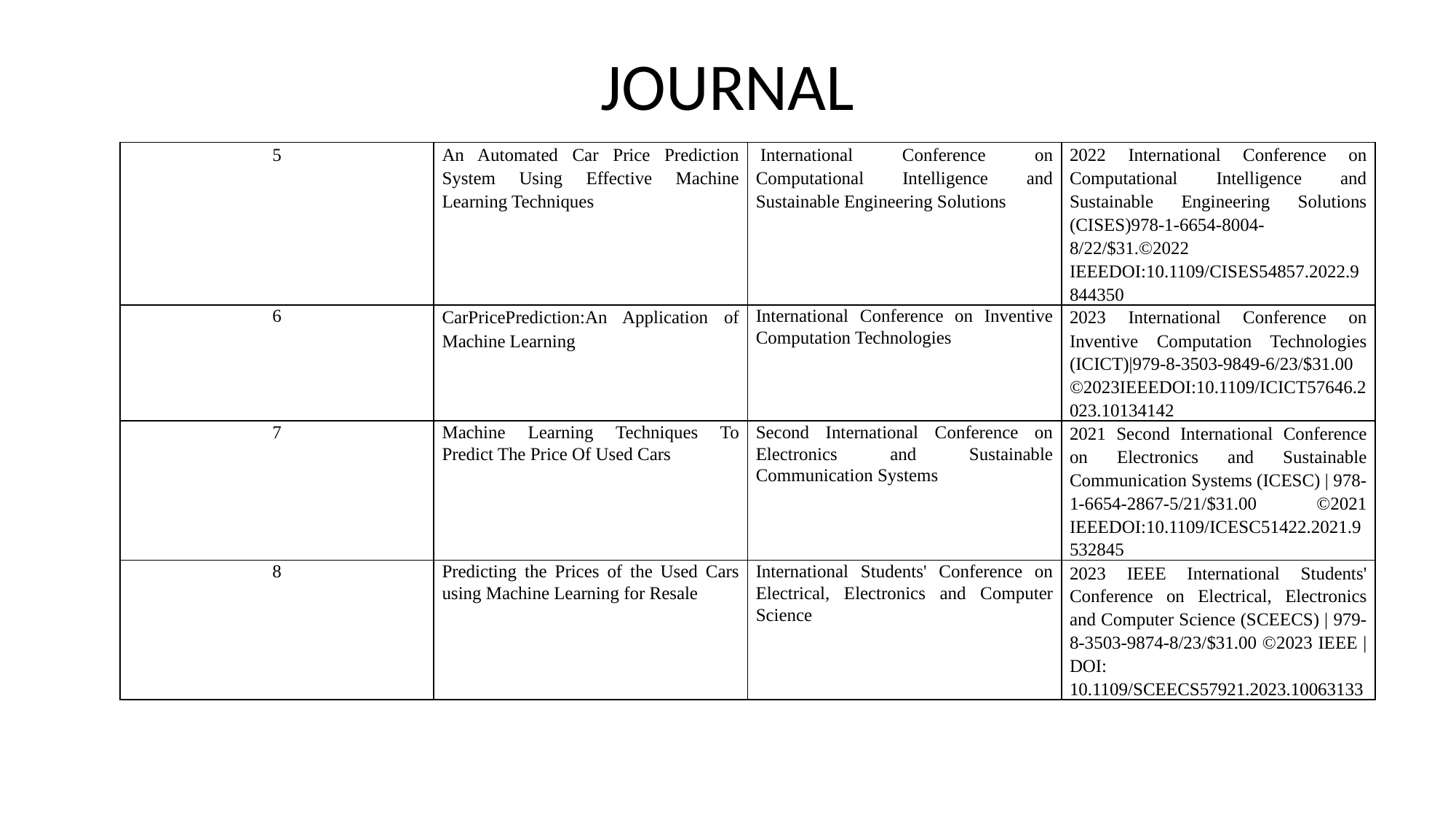

# JOURNAL
| 5 | An Automated Car Price Prediction System Using Effective Machine Learning Techniques | International Conference on Computational Intelligence and Sustainable Engineering Solutions | 2022 International Conference on Computational Intelligence and Sustainable Engineering Solutions (CISES)978-1-6654-8004-8/22/$31.©2022 IEEEDOI:10.1109/CISES54857.2022.9844350 |
| --- | --- | --- | --- |
| 6 | CarPricePrediction:An Application of Machine Learning | International Conference on Inventive Computation Technologies | 2023 International Conference on Inventive Computation Technologies (ICICT)|979-8-3503-9849-6/23/$31.00 ©2023IEEEDOI:10.1109/ICICT57646.2023.10134142 |
| 7 | Machine Learning Techniques To Predict The Price Of Used Cars | Second International Conference on Electronics and Sustainable Communication Systems | 2021 Second International Conference on Electronics and Sustainable Communication Systems (ICESC) | 978-1-6654-2867-5/21/$31.00 ©2021 IEEEDOI:10.1109/ICESC51422.2021.9532845 |
| 8 | Predicting the Prices of the Used Cars using Machine Learning for Resale | International Students' Conference on Electrical, Electronics and Computer Science | 2023 IEEE International Students' Conference on Electrical, Electronics and Computer Science (SCEECS) | 979-8-3503-9874-8/23/$31.00 ©2023 IEEE | DOI: 10.1109/SCEECS57921.2023.10063133 |